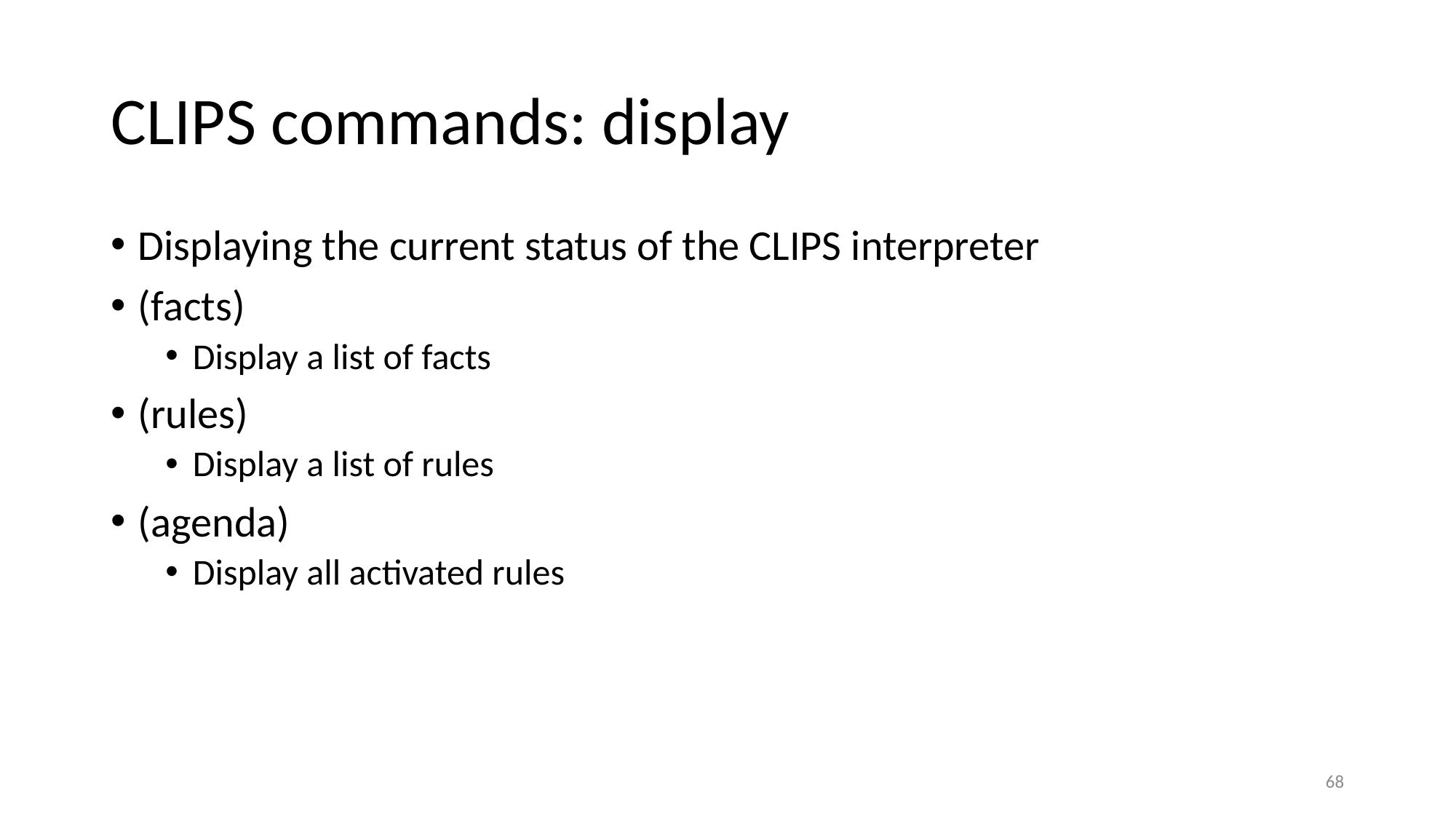

# CLIPS commands: display
Displaying the current status of the CLIPS interpreter
(facts)
Display a list of facts
(rules)
Display a list of rules
(agenda)
Display all activated rules
68